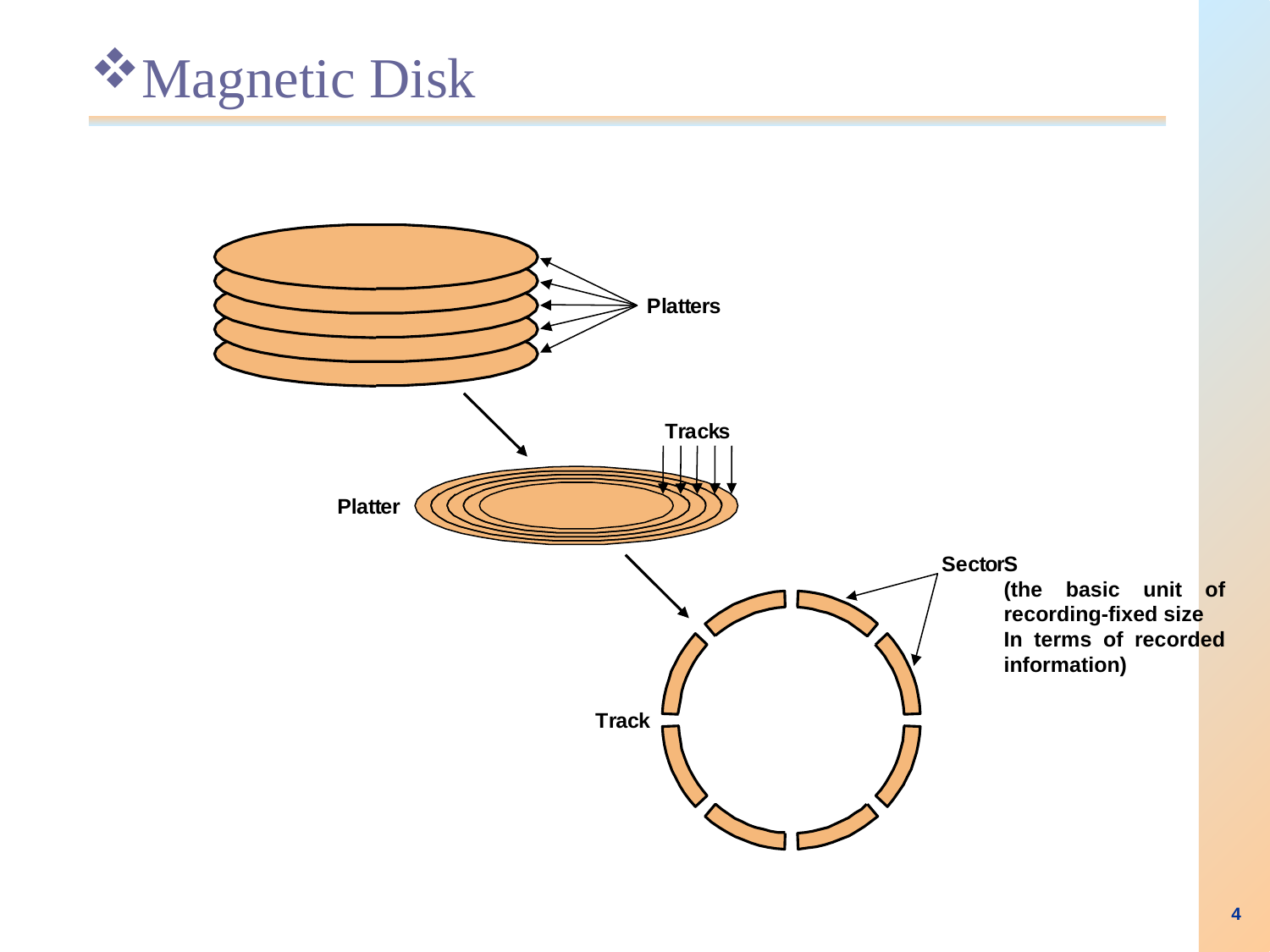

# Magnetic Disk

P
l
a
t
t
e
r
s

T
r
a
c
k
s

P
l
a
t
t
e
r
S
(the basic unit of recording-fixed size
In terms of recorded information)
S
e
c
t
o
r

T
r
a
c
k